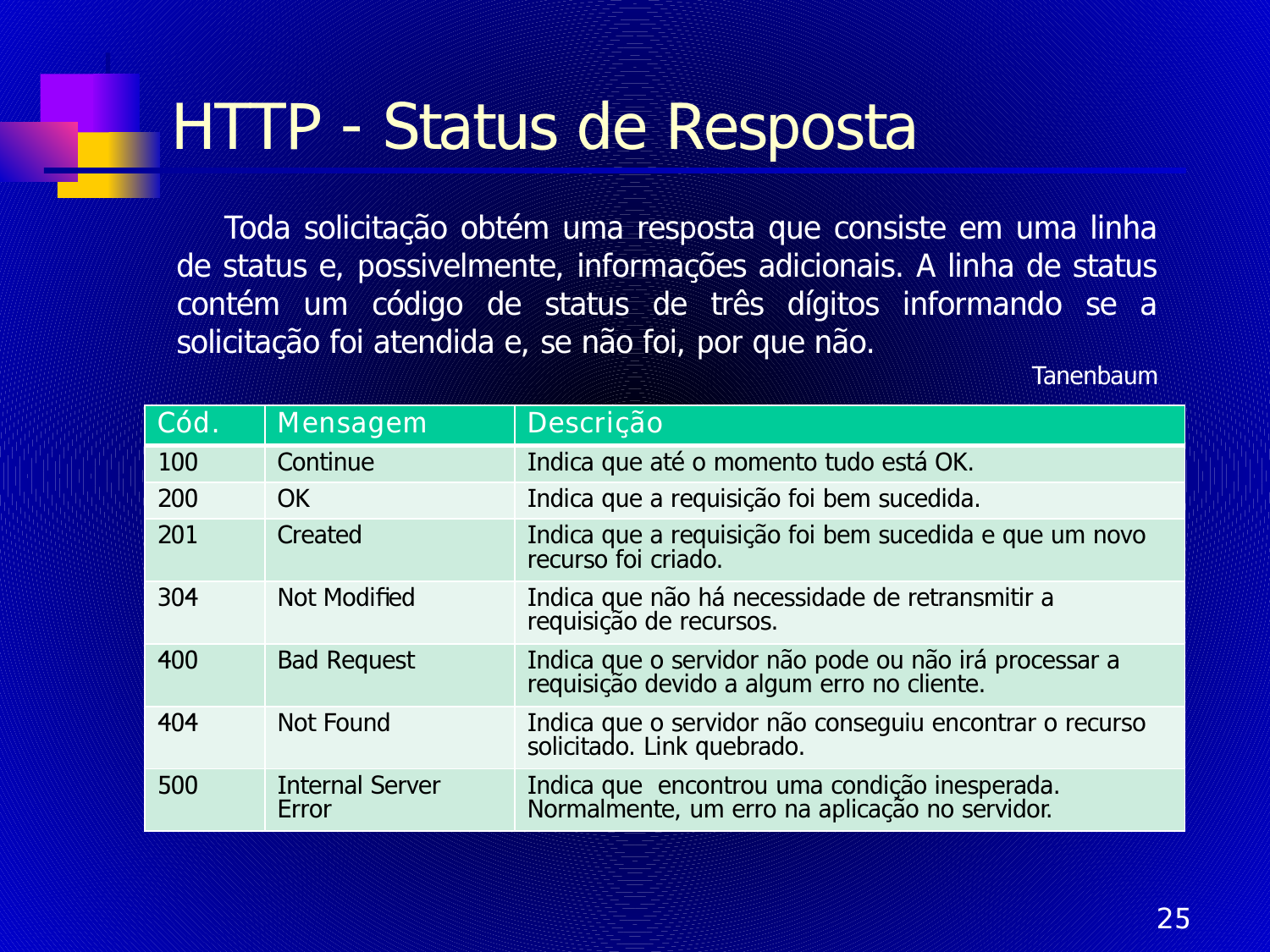

# HTTP - Status de Resposta
Toda solicitação obtém uma resposta que consiste em uma linha de status e, possivelmente, informações adicionais. A linha de status contém um código de status de três dígitos informando se a solicitação foi atendida e, se não foi, por que não.
Tanenbaum

| Cód. | Mensagem | Descrição |
| --- | --- | --- |
| 100 | Continue | Indica que até o momento tudo está OK. |
| 200 | OK | Indica que a requisição foi bem sucedida. |
| 201 | Created | Indica que a requisição foi bem sucedida e que um novo recurso foi criado. |
| 304 | Not Modified | Indica que não há necessidade de retransmitir a requisição de recursos. |
| 400 | Bad Request | Indica que o servidor não pode ou não irá processar a requisição devido a algum erro no cliente. |
| 404 | Not Found | Indica que o servidor não conseguiu encontrar o recurso solicitado. Link quebrado. |
| 500 | Internal Server Error | Indica que encontrou uma condição inesperada. Normalmente, um erro na aplicação no servidor. |
25